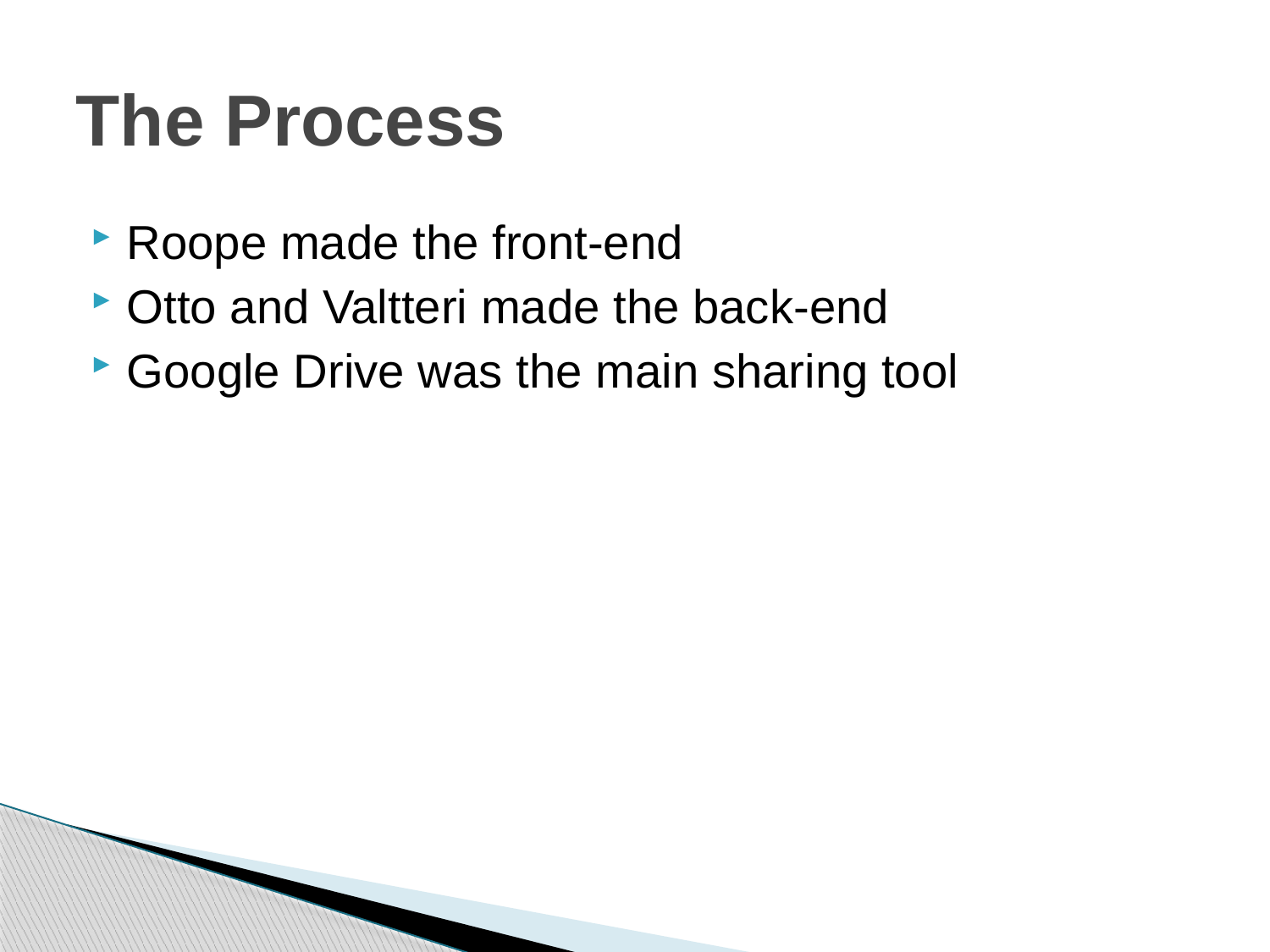

# The Process
Roope made the front-end
Otto and Valtteri made the back-end
Google Drive was the main sharing tool